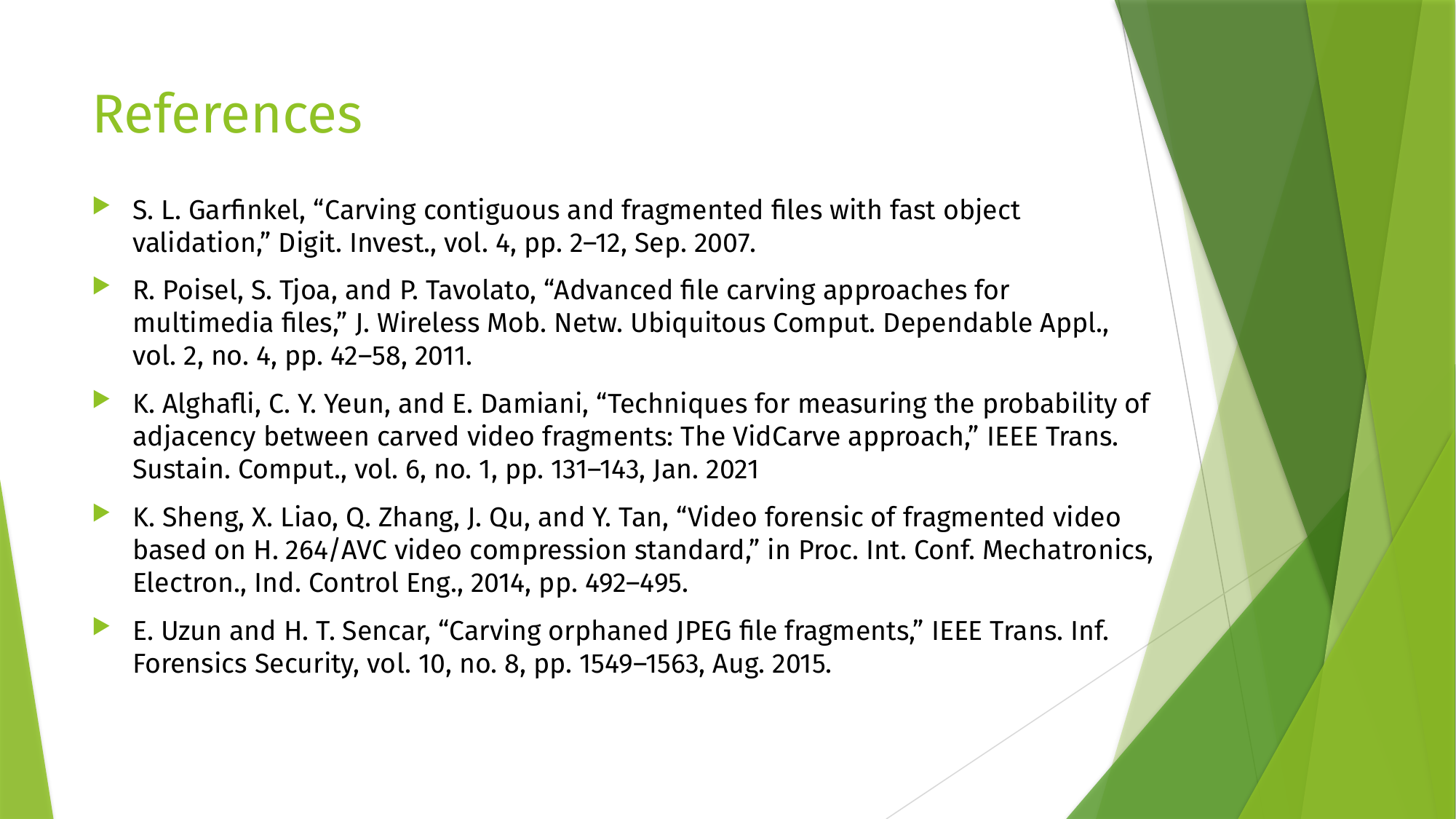

# References
S. L. Garfinkel, “Carving contiguous and fragmented files with fast object validation,” Digit. Invest., vol. 4, pp. 2–12, Sep. 2007.
R. Poisel, S. Tjoa, and P. Tavolato, “Advanced file carving approaches for multimedia files,” J. Wireless Mob. Netw. Ubiquitous Comput. Dependable Appl., vol. 2, no. 4, pp. 42–58, 2011.
K. Alghafli, C. Y. Yeun, and E. Damiani, “Techniques for measuring the probability of adjacency between carved video fragments: The VidCarve approach,” IEEE Trans. Sustain. Comput., vol. 6, no. 1, pp. 131–143, Jan. 2021
K. Sheng, X. Liao, Q. Zhang, J. Qu, and Y. Tan, “Video forensic of fragmented video based on H. 264/AVC video compression standard,” in Proc. Int. Conf. Mechatronics, Electron., Ind. Control Eng., 2014, pp. 492–495.
E. Uzun and H. T. Sencar, “Carving orphaned JPEG file fragments,” IEEE Trans. Inf. Forensics Security, vol. 10, no. 8, pp. 1549–1563, Aug. 2015.